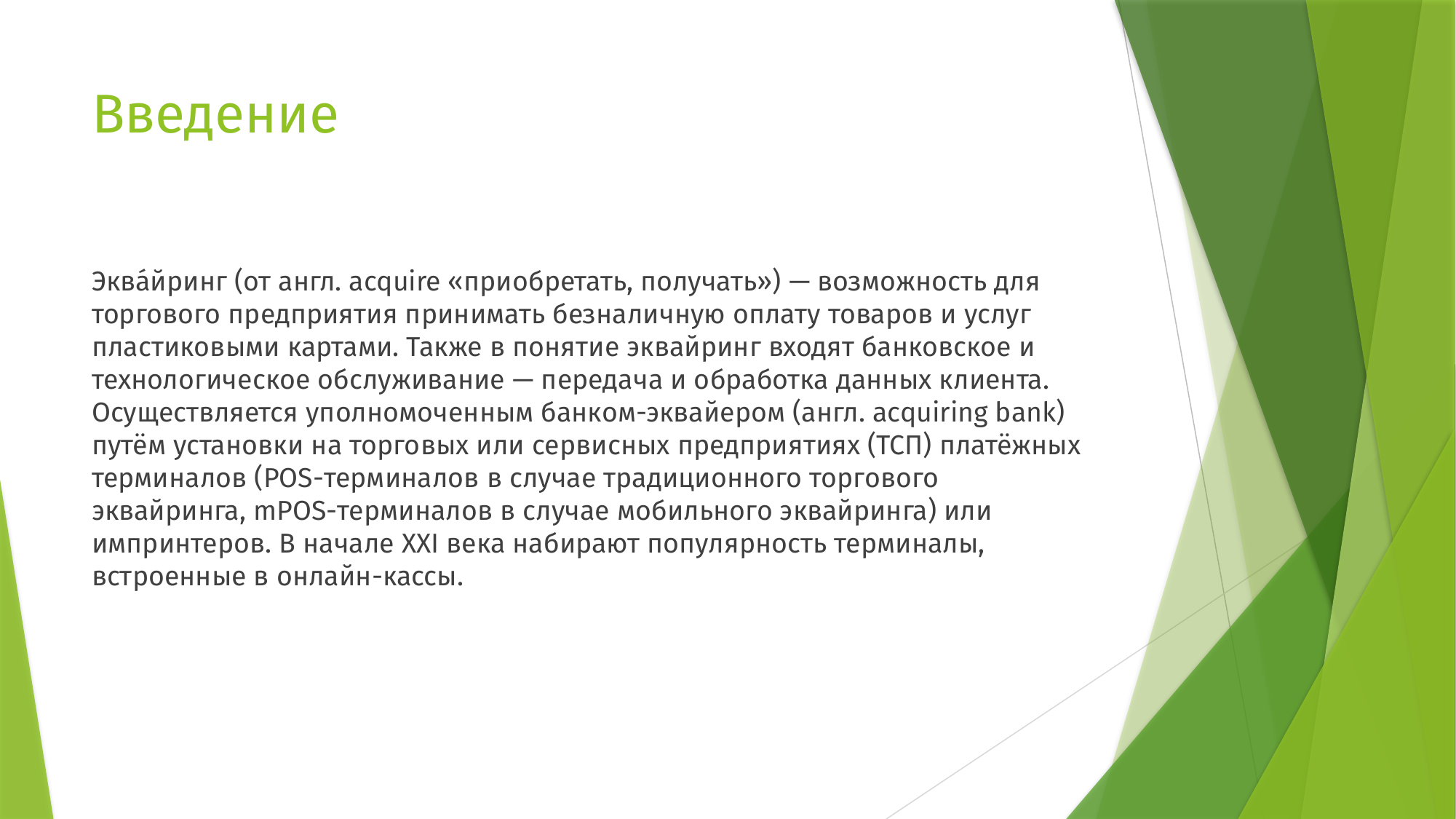

# Введение
Эква́йринг (от англ. acquire «приобретать, получать») — возможность для торгового предприятия принимать безналичную оплату товаров и услуг пластиковыми картами. Также в понятие эквайринг входят банковское и технологическое обслуживание — передача и обработка данных клиента. Осуществляется уполномоченным банком-эквайером (англ. acquiring bank) путём установки на торговых или сервисных предприятиях (ТСП) платёжных терминалов (POS-терминалов в случае традиционного торгового эквайринга, mPOS-терминалов в случае мобильного эквайринга) или импринтеров. В начале XXI века набирают популярность терминалы, встроенные в онлайн-кассы.